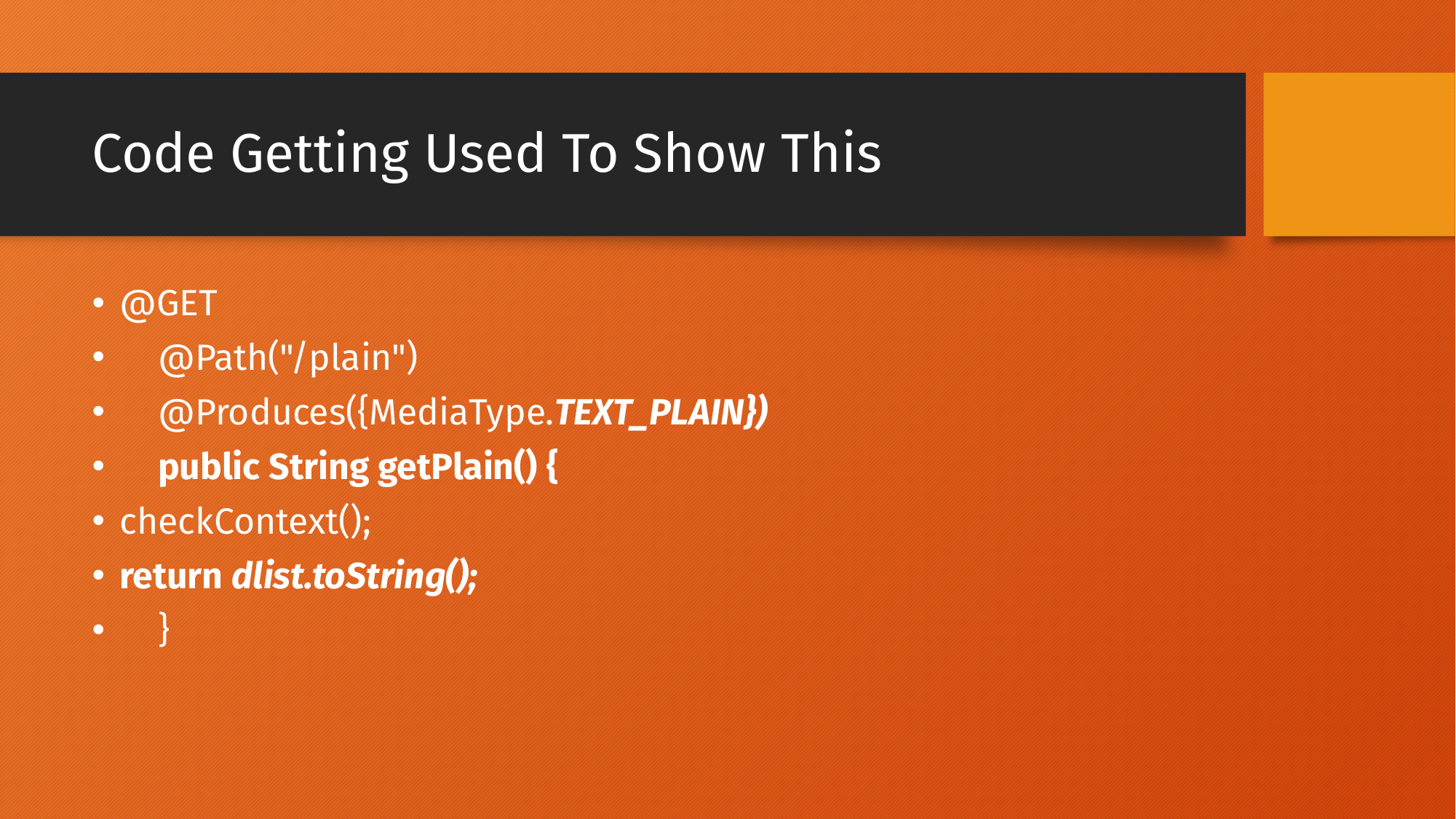

# Code Getting Used To Show This
@GET
    @Path("/plain")
    @Produces({MediaType.TEXT_PLAIN})
    public String getPlain() {
checkContext();
return dlist.toString();
    }